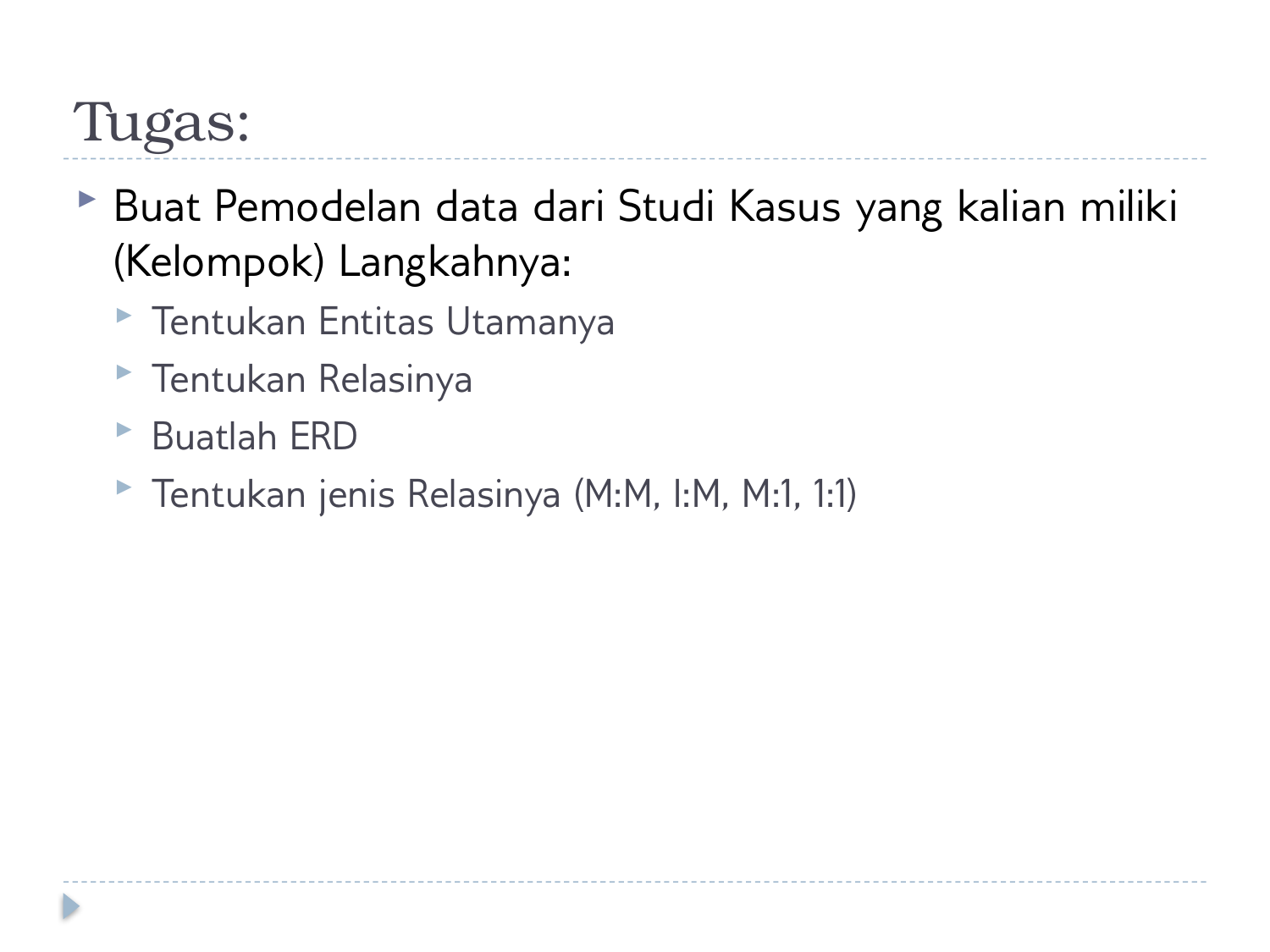

# Tugas:
Buat Pemodelan data dari Studi Kasus yang kalian miliki (Kelompok) Langkahnya:
Tentukan Entitas Utamanya
Tentukan Relasinya
Buatlah ERD
Tentukan jenis Relasinya (M:M, I:M, M:1, 1:1)